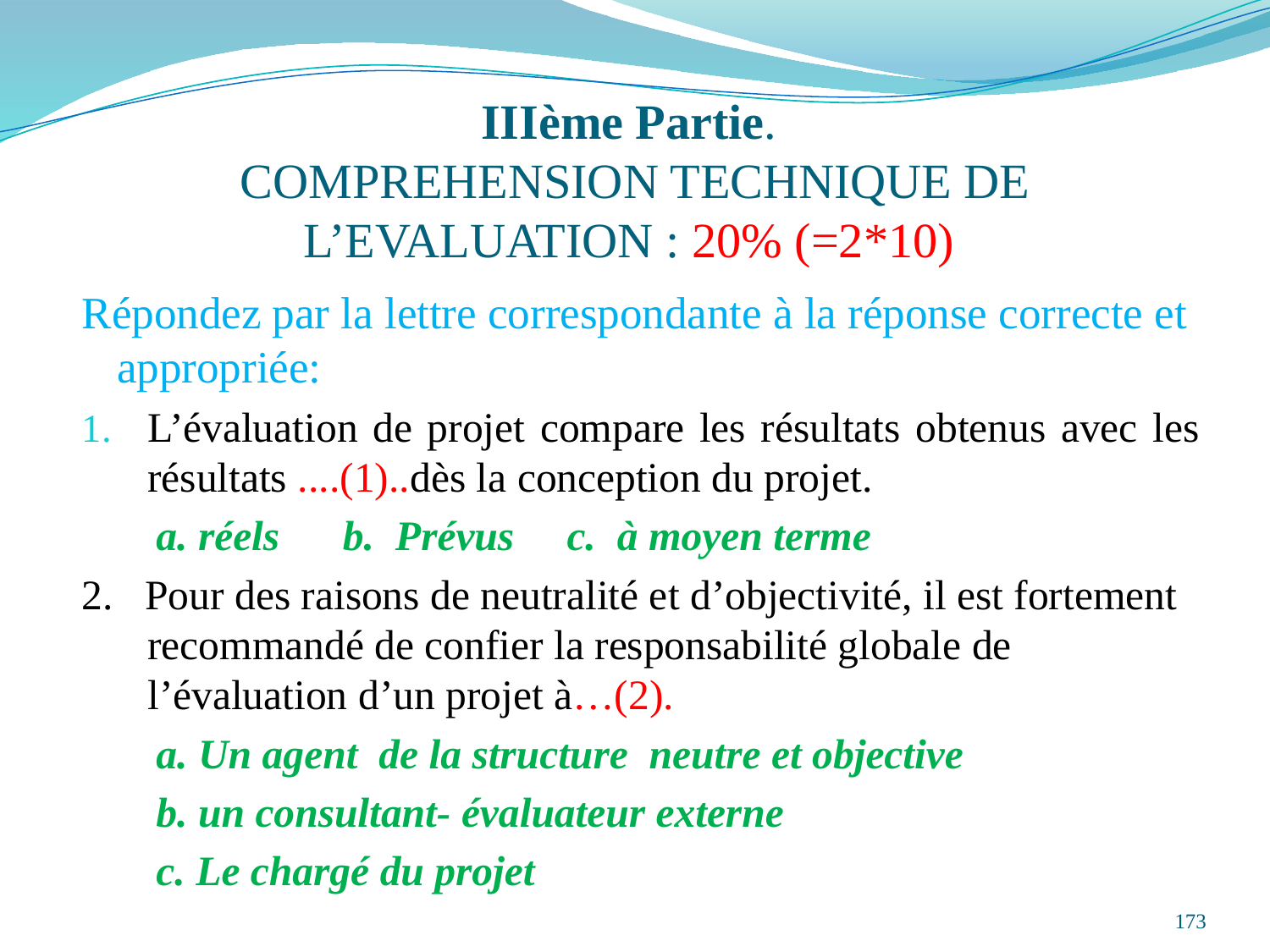

# IIIème Partie. COMPREHENSION TECHNIQUE DE L’EVALUATION : 20% (=2*10)
Répondez par la lettre correspondante à la réponse correcte et appropriée:
L’évaluation de projet compare les résultats obtenus avec les résultats ....(1)..dès la conception du projet.
       a. réels      b.  Prévus     c.  à moyen terme
2.   Pour des raisons de neutralité et d’objectivité, il est fortement recommandé de confier la responsabilité globale de l’évaluation d’un projet à…(2).
       a. Un agent  de la structure  neutre et objective
       b. un consultant- évaluateur externe
       c. Le chargé du projet
173